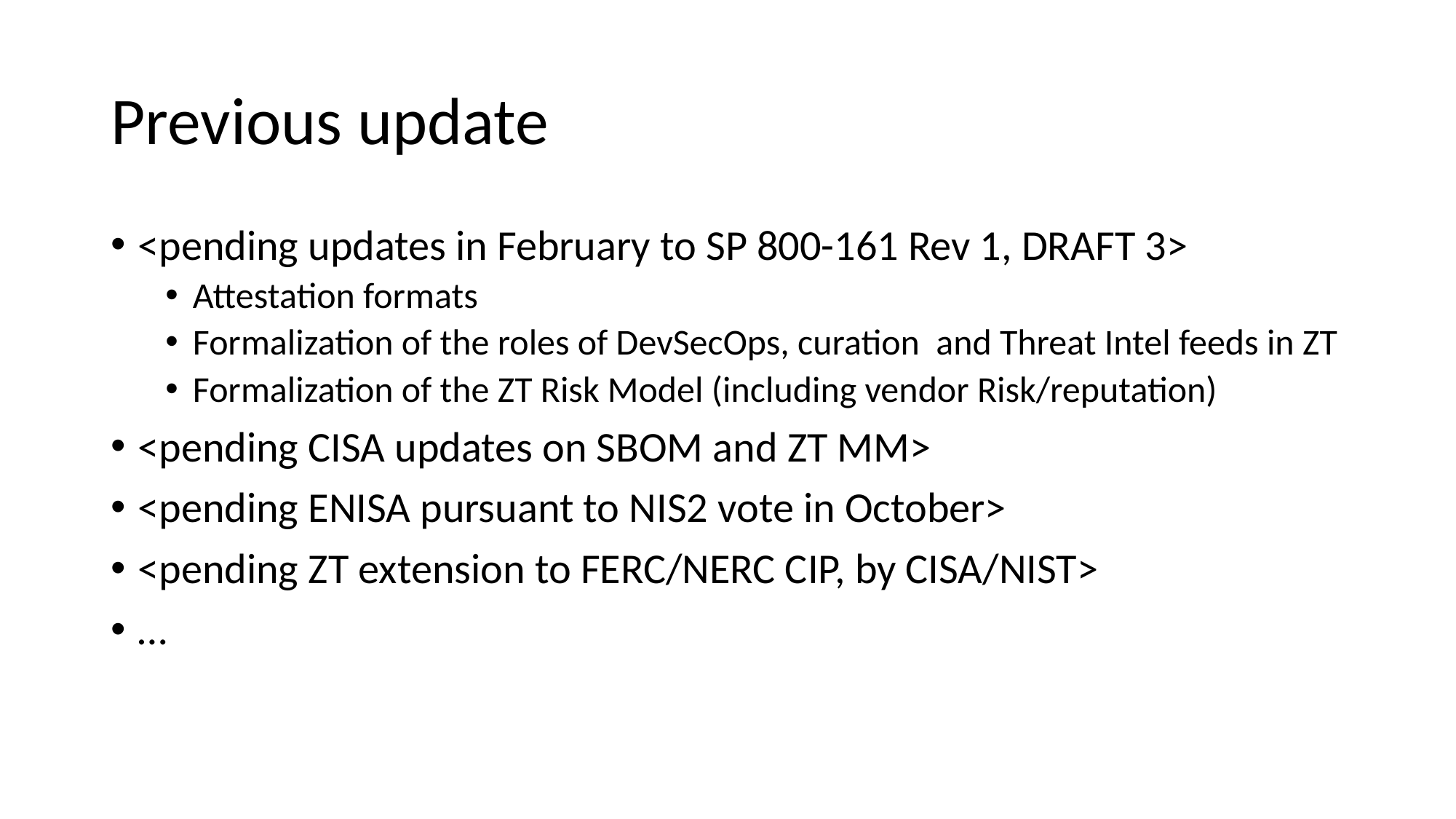

# Previous update
<pending updates in February to SP 800-161 Rev 1, DRAFT 3>
Attestation formats
Formalization of the roles of DevSecOps, curation  and Threat Intel feeds in ZT
Formalization of the ZT Risk Model (including vendor Risk/reputation)
<pending CISA updates on SBOM and ZT MM>
<pending ENISA pursuant to NIS2 vote in October>
<pending ZT extension to FERC/NERC CIP, by CISA/NIST>
…